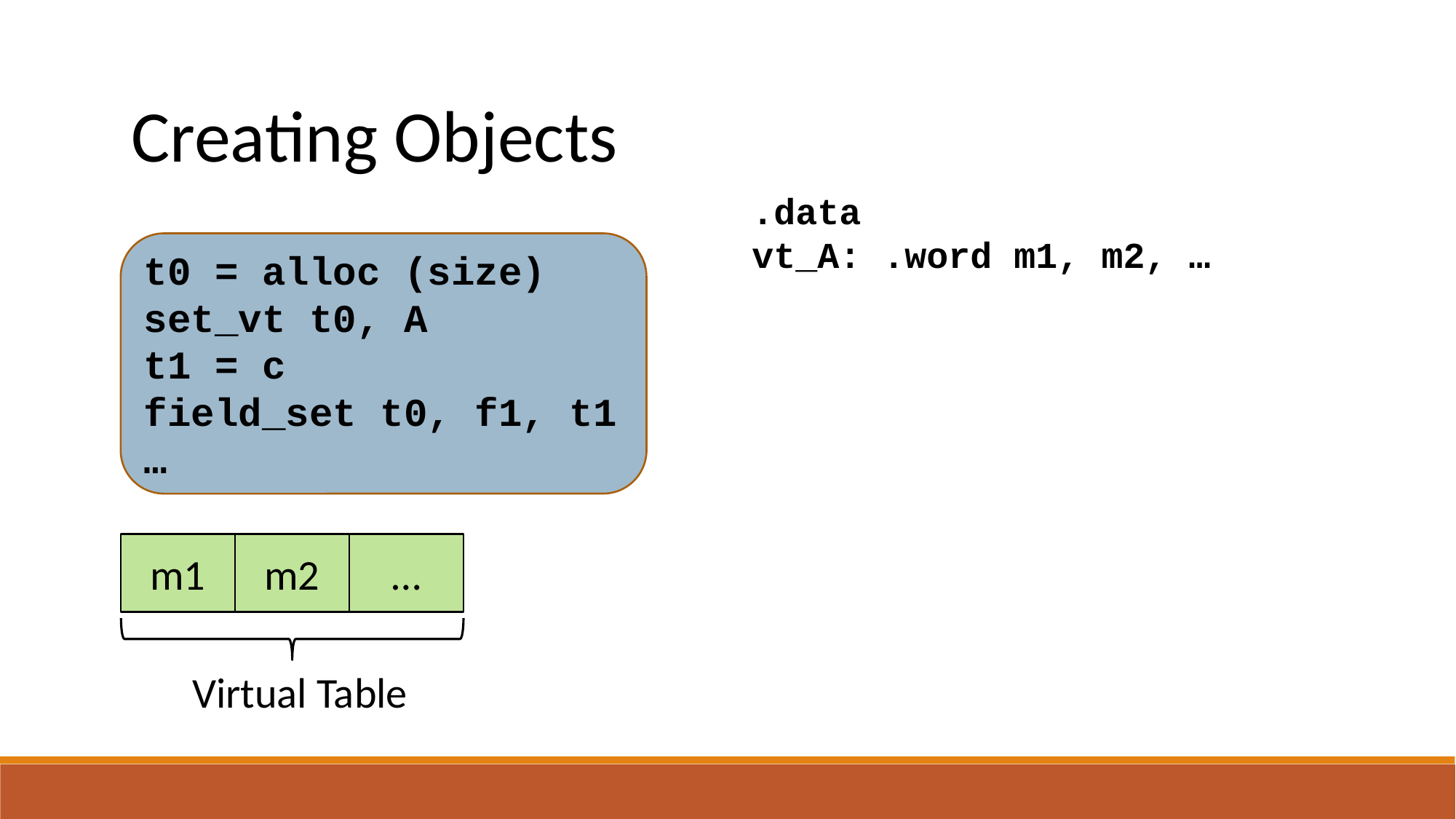

Creating Objects
.data
vt_A: .word m1, m2, …
t0 = alloc (size)
set_vt t0, A
t1 = c
field_set t0, f1, t1
…

m1
m2
…
Virtual Table